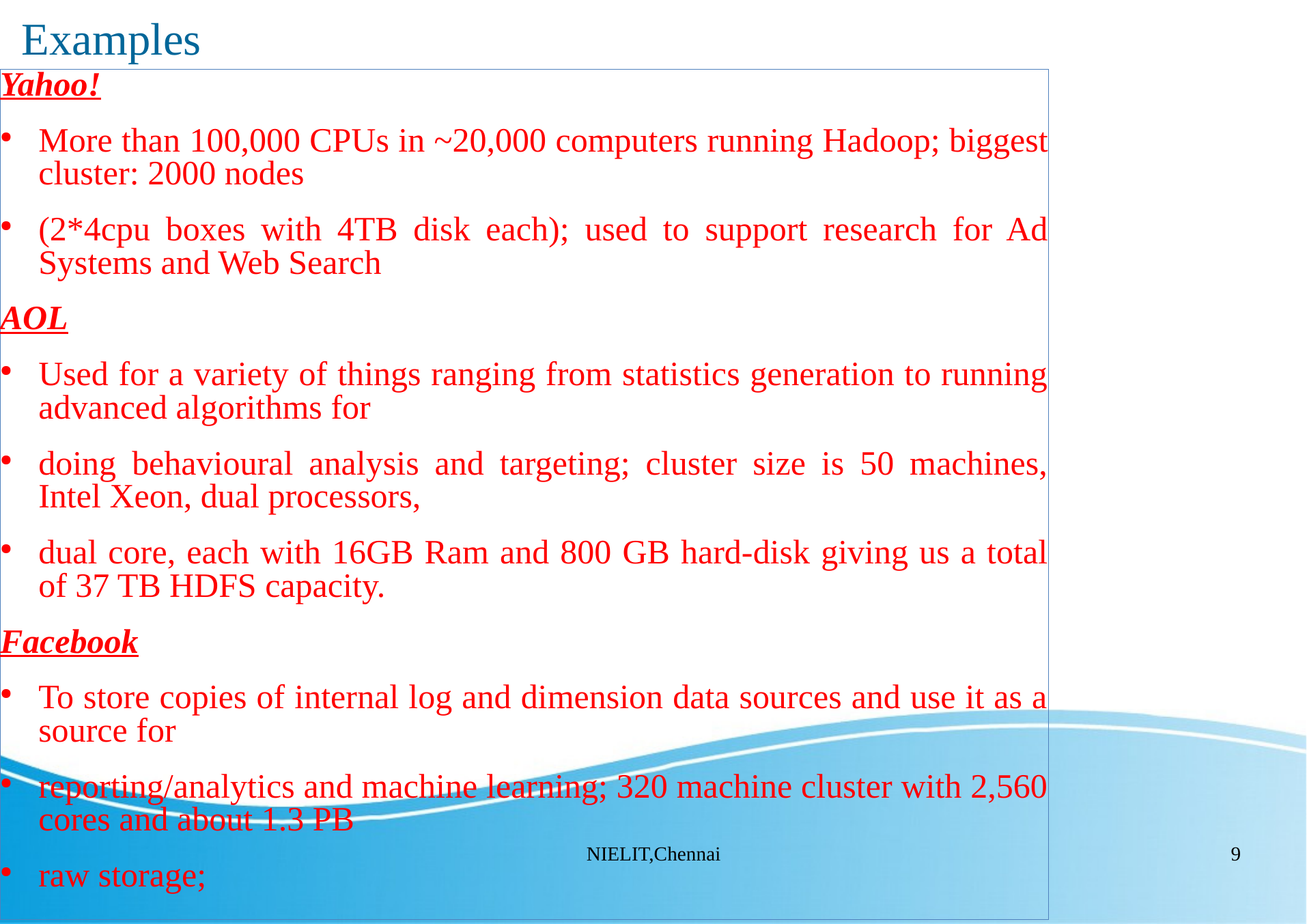

Examples
Yahoo!
More than 100,000 CPUs in ~20,000 computers running Hadoop; biggest cluster: 2000 nodes
(2*4cpu boxes with 4TB disk each); used to support research for Ad Systems and Web Search
AOL
Used for a variety of things ranging from statistics generation to running advanced algorithms for
doing behavioural analysis and targeting; cluster size is 50 machines, Intel Xeon, dual processors,
dual core, each with 16GB Ram and 800 GB hard-disk giving us a total of 37 TB HDFS capacity.
Facebook
To store copies of internal log and dimension data sources and use it as a source for
reporting/analytics and machine learning; 320 machine cluster with 2,560 cores and about 1.3 PB
raw storage;
NIELIT,Chennai
9